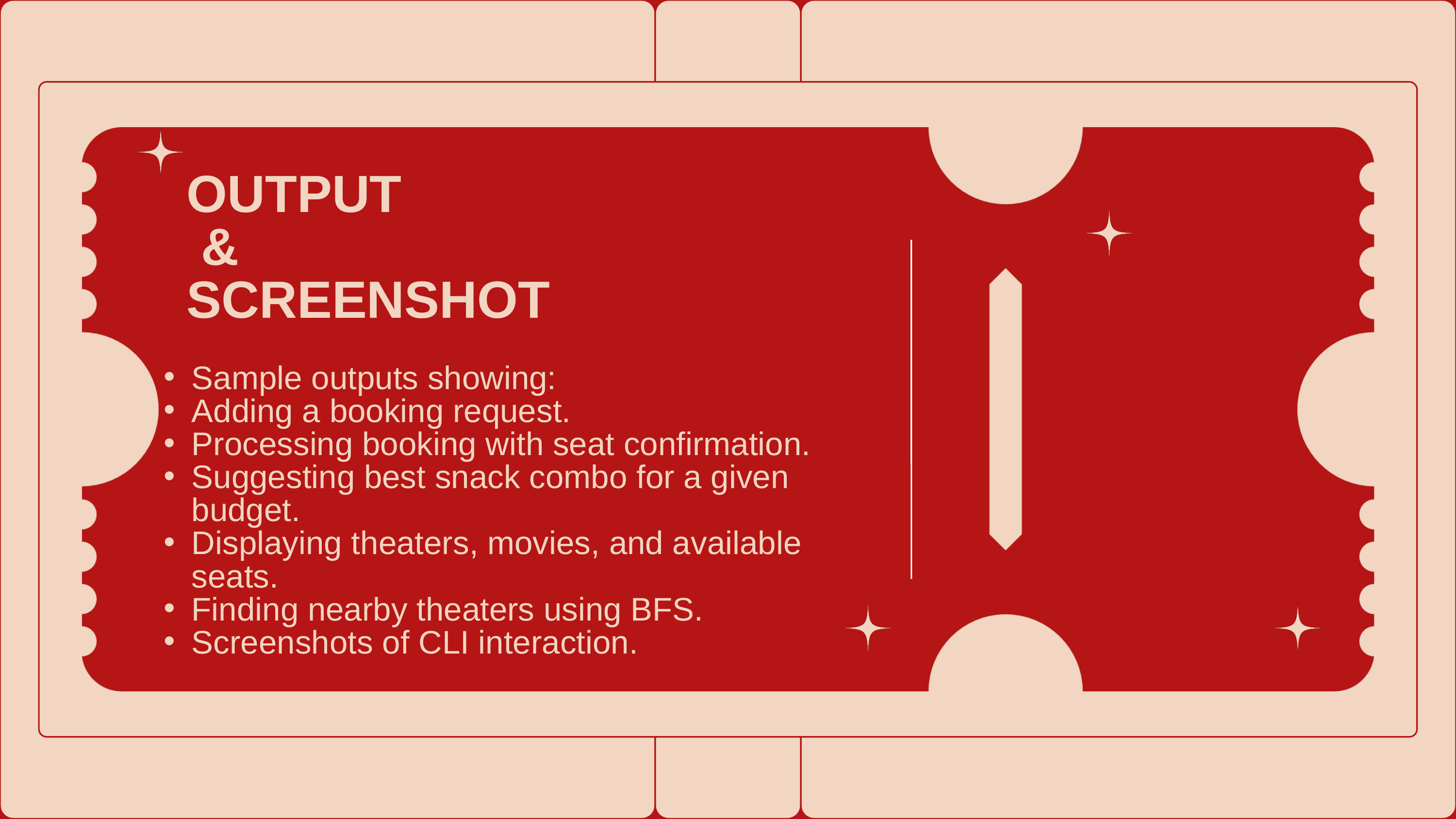

OUTPUT
 &
SCREENSHOT

Sample outputs showing:
Adding a booking request.
Processing booking with seat confirmation.
Suggesting best snack combo for a given budget.
Displaying theaters, movies, and available seats.
Finding nearby theaters using BFS.
Screenshots of CLI interaction.